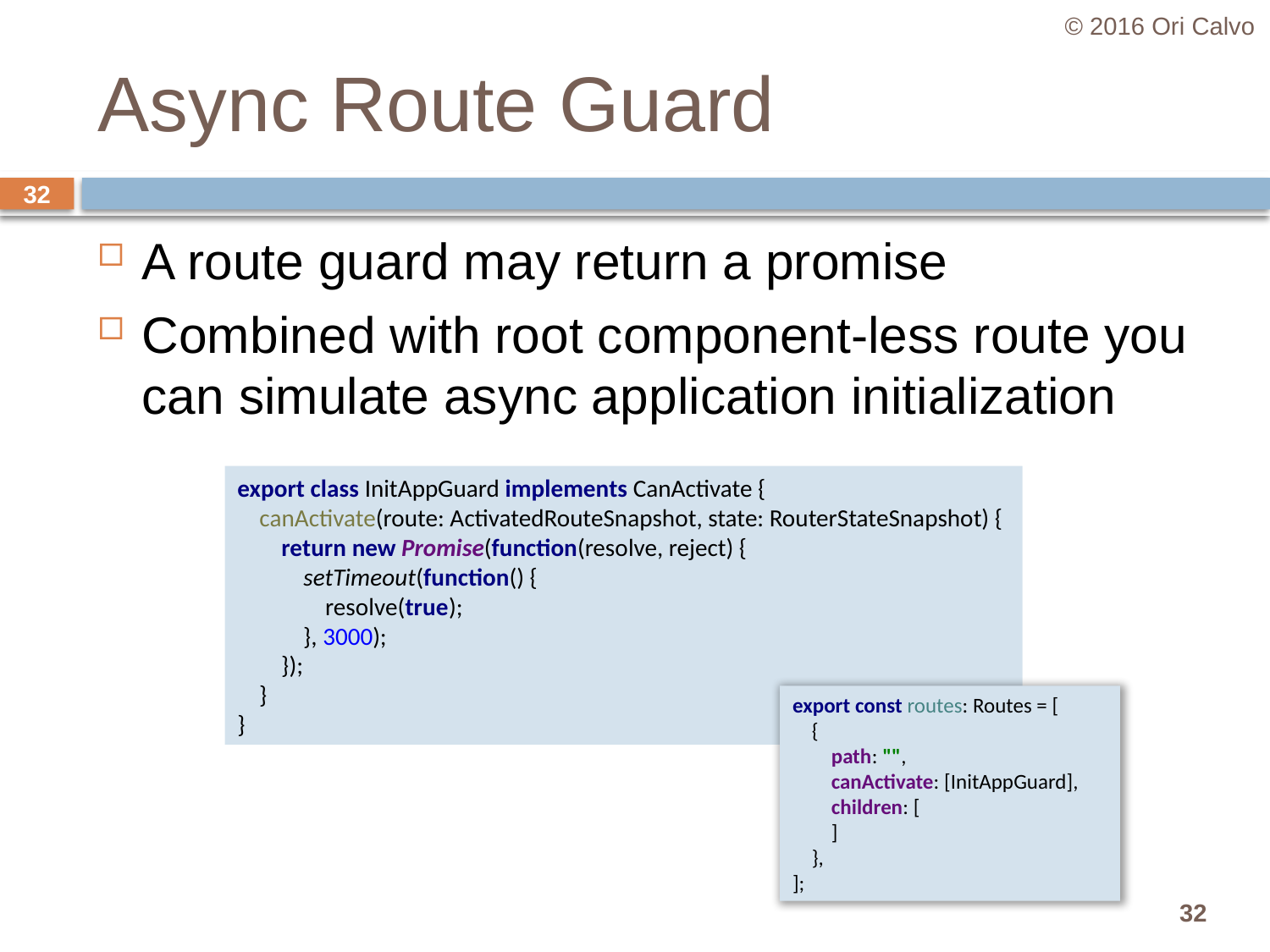

© 2016 Ori Calvo
# Async Route Guard
32
A route guard may return a promise
Combined with root component-less route you can simulate async application initialization
export class InitAppGuard implements CanActivate {
    canActivate(route: ActivatedRouteSnapshot, state: RouterStateSnapshot) {
        return new Promise(function(resolve, reject) {
            setTimeout(function() {
                resolve(true);
            }, 3000);
        });
    }
}
export const routes: Routes = [
    {
        path: "",
        canActivate: [InitAppGuard],
        children: [
        ]
    },
];